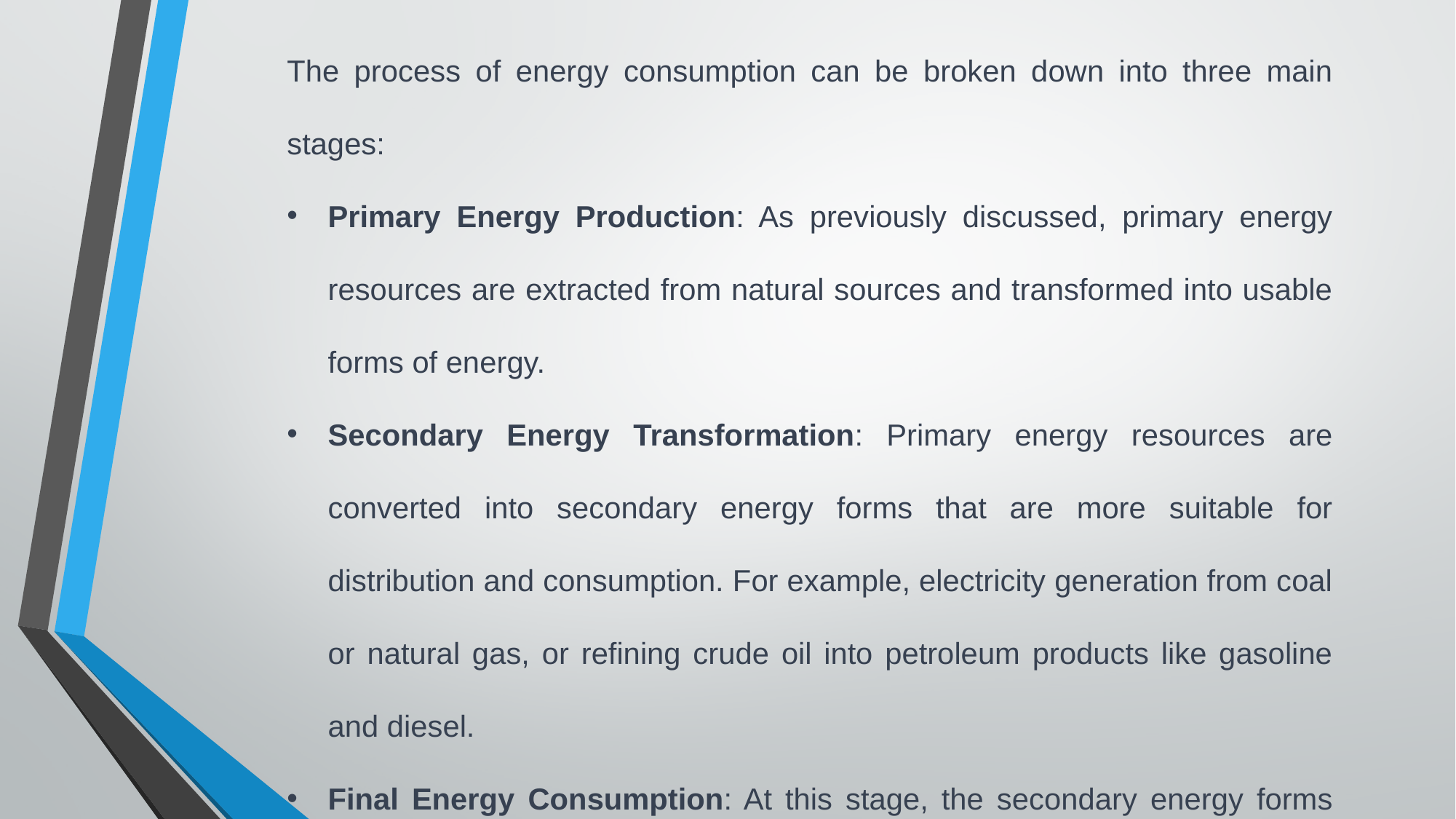

The process of energy consumption can be broken down into three main stages:
Primary Energy Production: As previously discussed, primary energy resources are extracted from natural sources and transformed into usable forms of energy.
Secondary Energy Transformation: Primary energy resources are converted into secondary energy forms that are more suitable for distribution and consumption. For example, electricity generation from coal or natural gas, or refining crude oil into petroleum products like gasoline and diesel.
Final Energy Consumption: At this stage, the secondary energy forms are delivered to end-users, including households, businesses, industries, and the transportation sector, where they are directly consumed to fulfil specific energy needs.